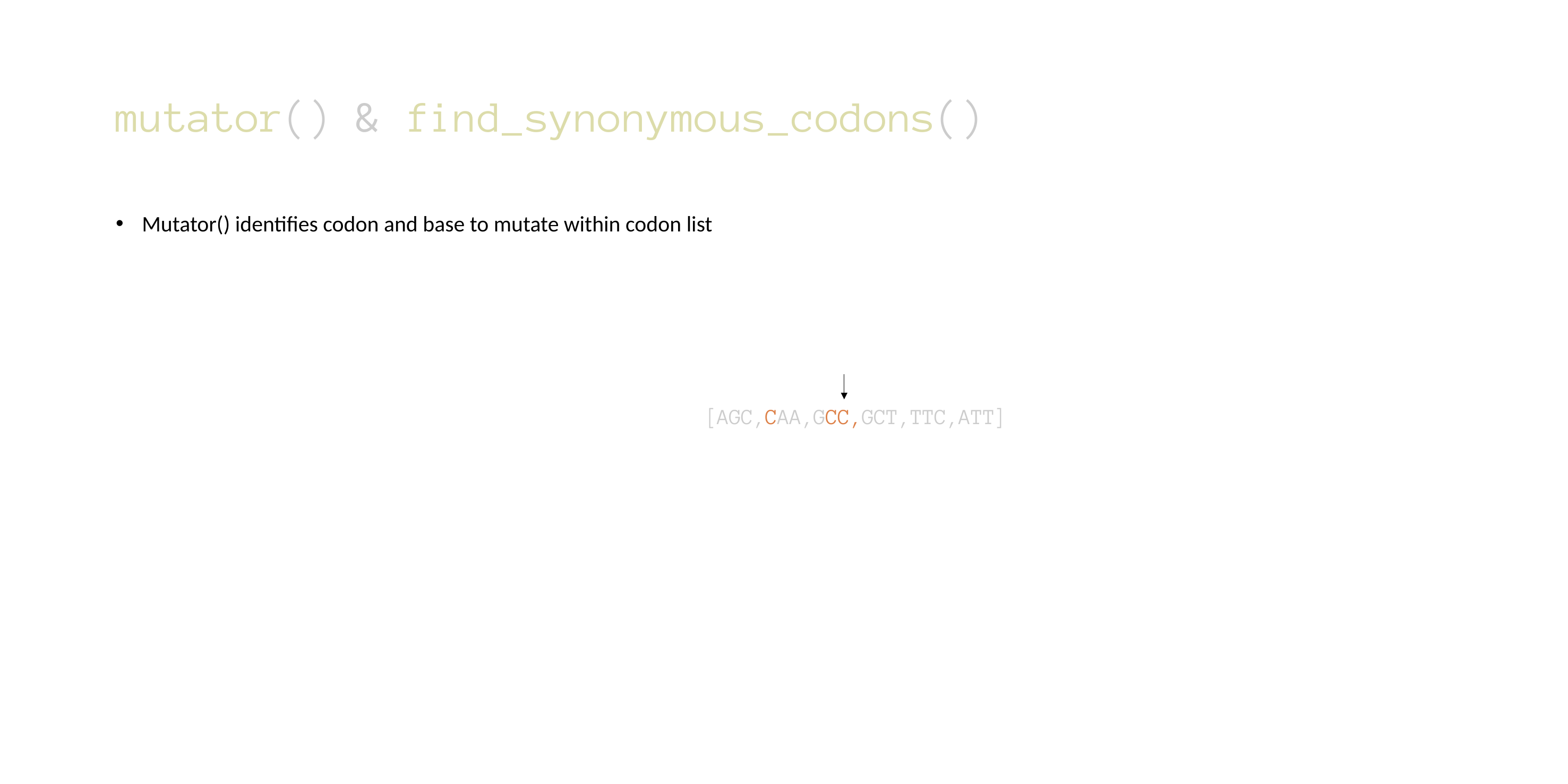

# mutator() & find_synonymous_codons()
Mutator() identifies codon and base to mutate within codon list
[AGC,CAA,GCC,GCT,TTC,ATT]